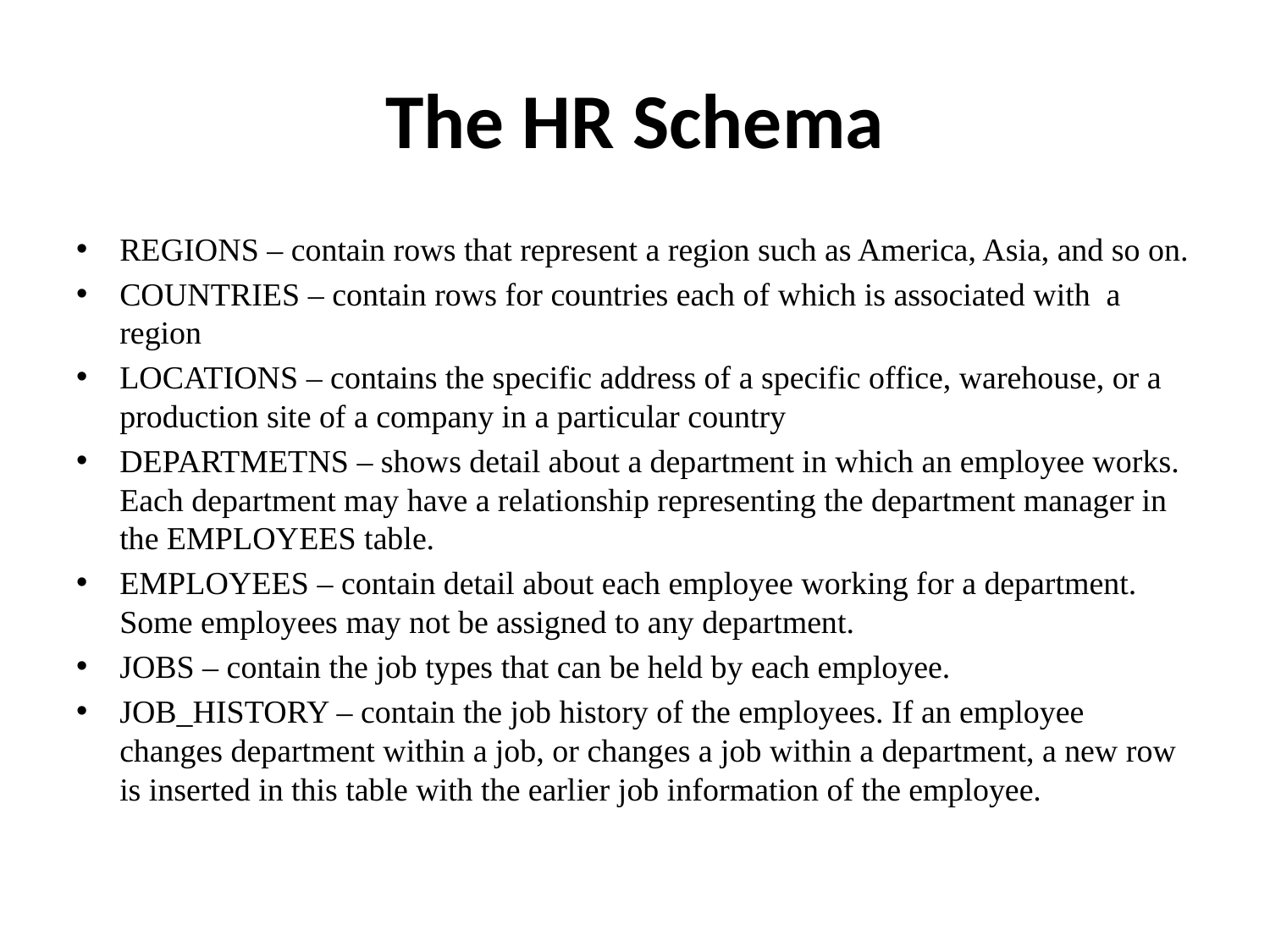

# The HR Schema
REGIONS – contain rows that represent a region such as America, Asia, and so on.
COUNTRIES – contain rows for countries each of which is associated with  a region
LOCATIONS – contains the specific address of a specific office, warehouse, or a production site of a company in a particular country
DEPARTMETNS – shows detail about a department in which an employee works. Each department may have a relationship representing the department manager in the EMPLOYEES table.
EMPLOYEES – contain detail about each employee working for a department. Some employees may not be assigned to any department. ­­
JOBS – contain the job types that can be held by each employee.
JOB_HISTORY – contain the job history of the employees. If an employee changes department within a job, or changes a job within a department, a new row is inserted in this table with the earlier job information of the employee.